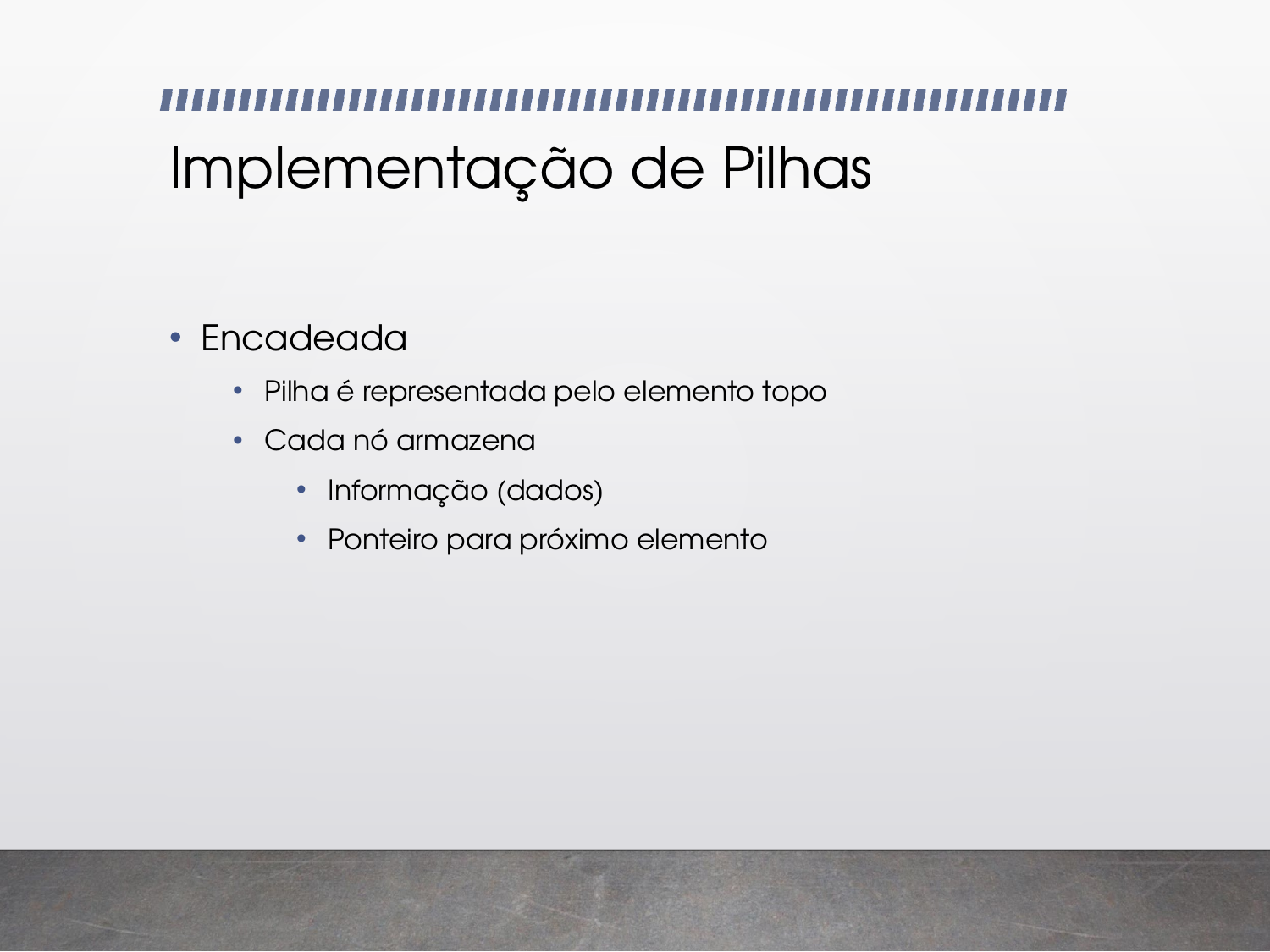

# Implementação de Pilhas
Encadeada
Pilha é representada pelo elemento topo
Cada nó armazena
Informação (dados)
Ponteiro para próximo elemento